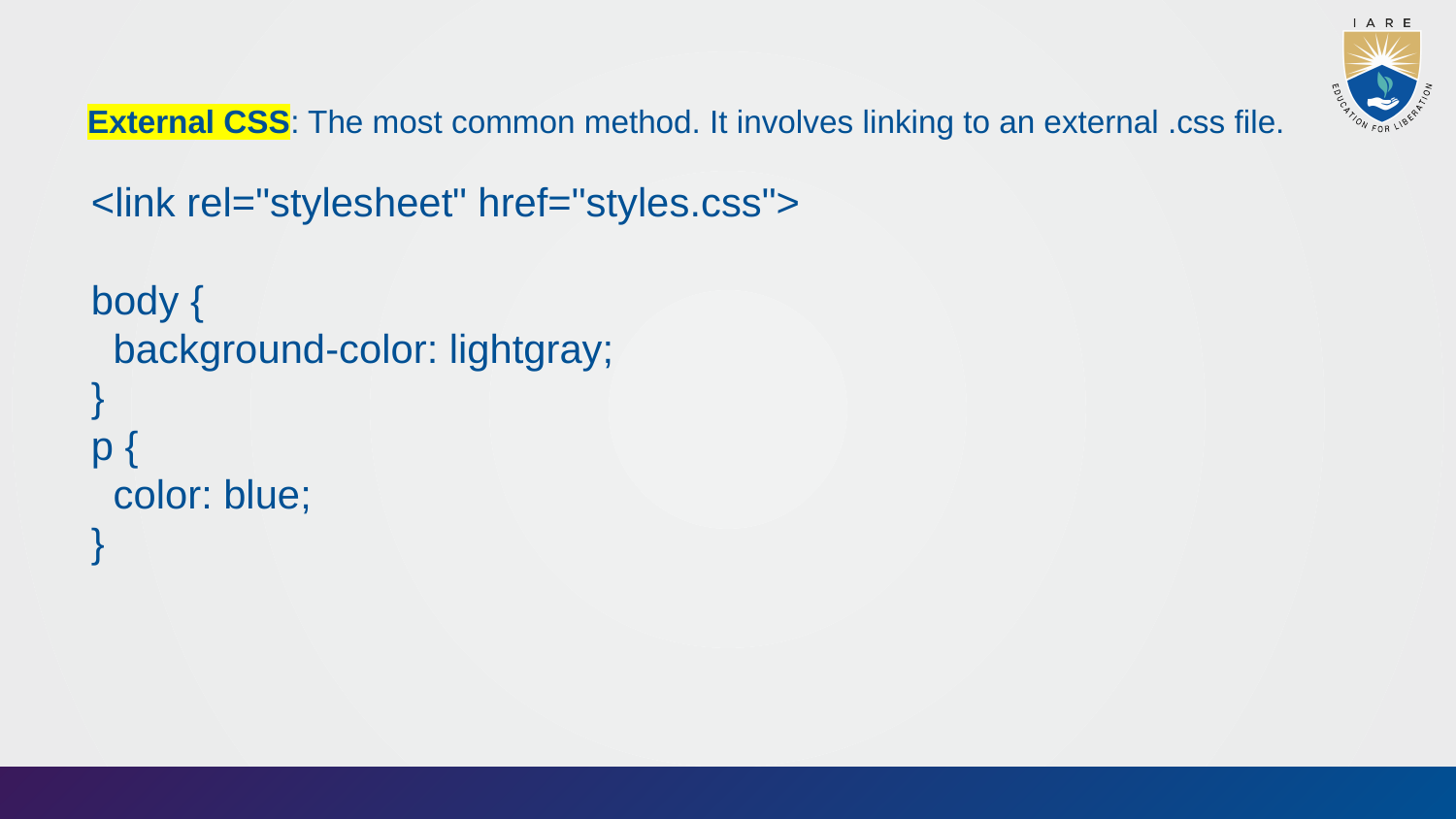

External CSS: The most common method. It involves linking to an external .css file.
<link rel="stylesheet" href="styles.css">

body {
  background-color: lightgray;
}
p {
  color: blue;
}

4